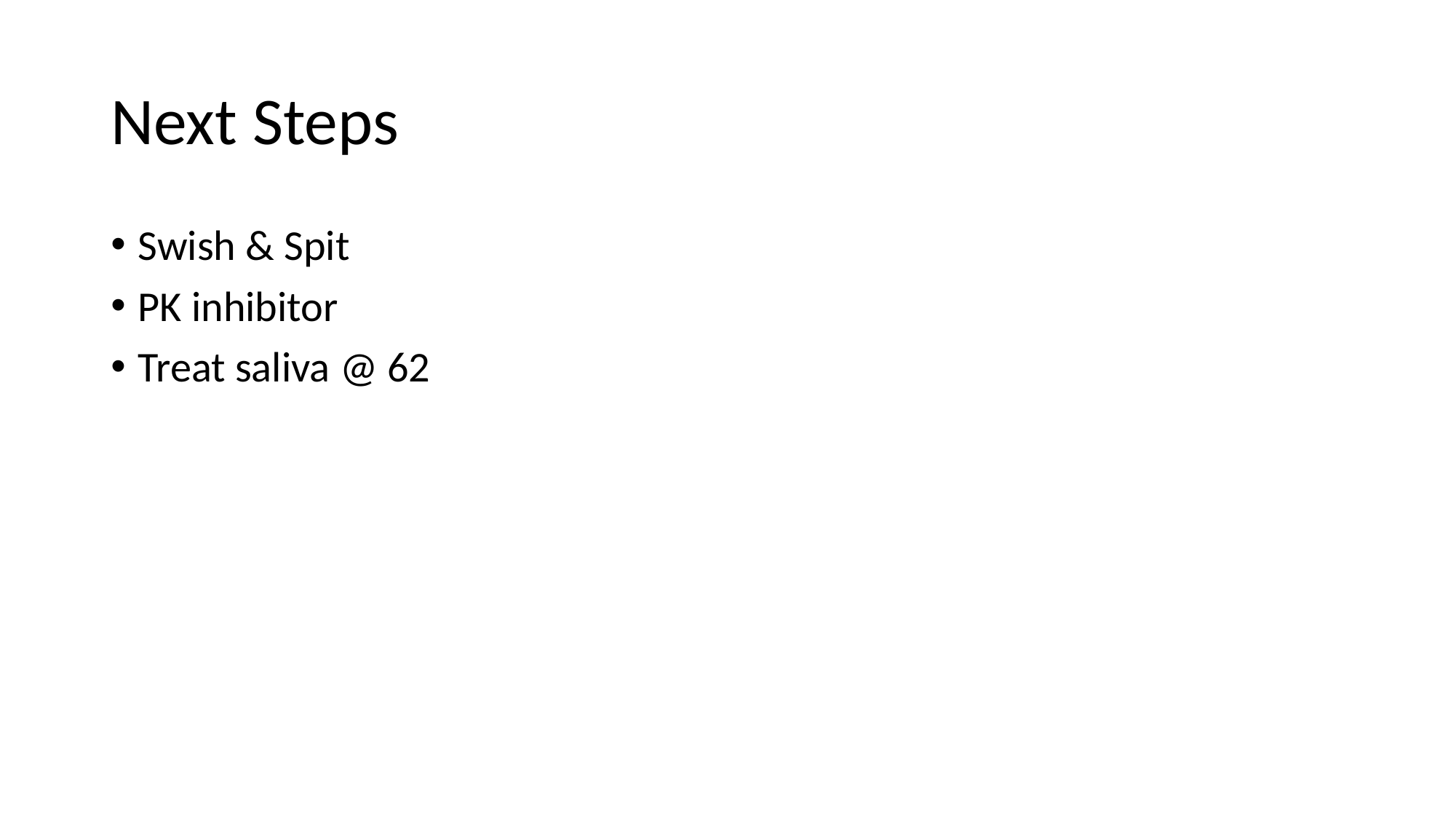

# Next Steps
Swish & Spit
PK inhibitor
Treat saliva @ 62